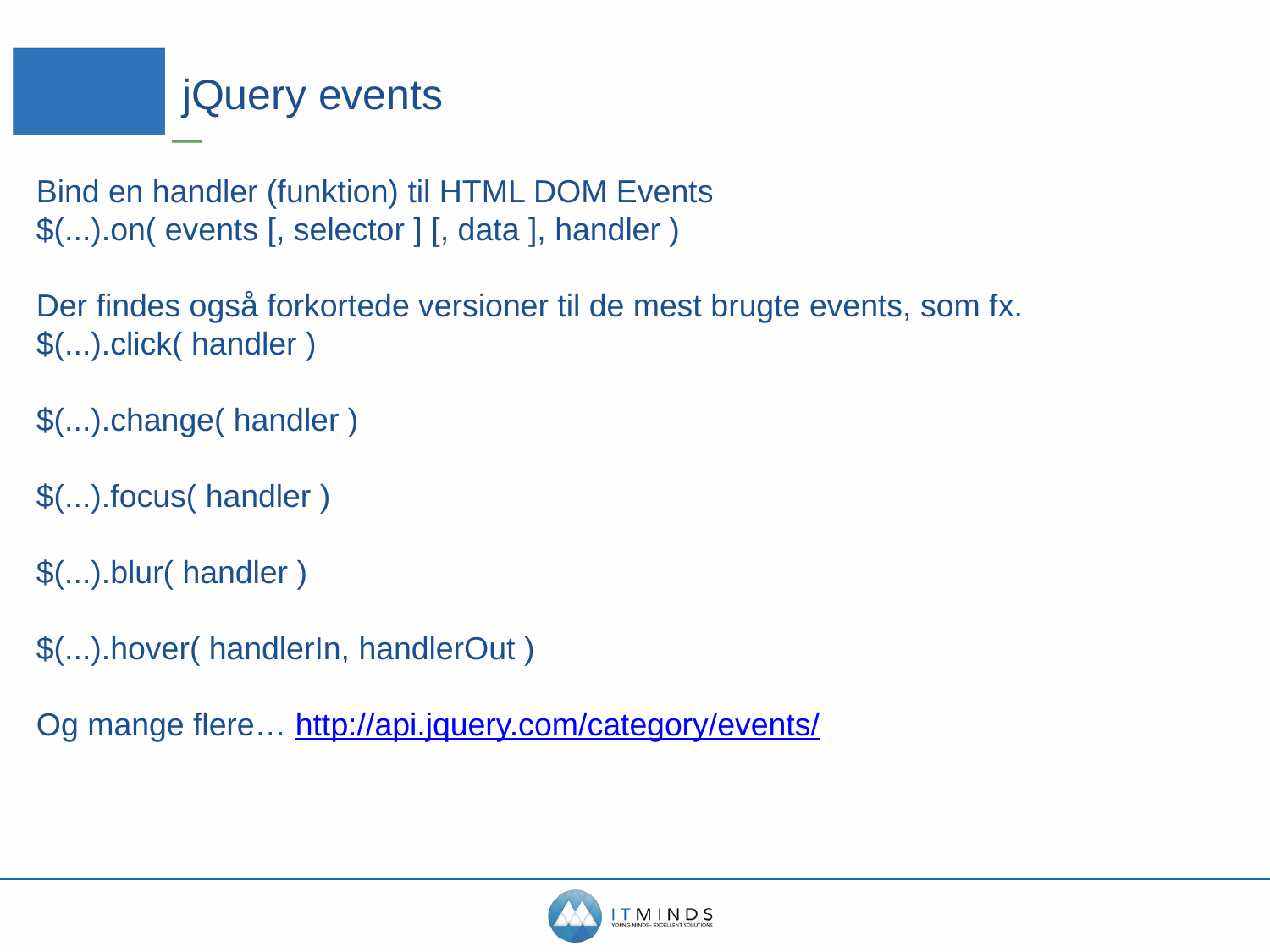

# jQuery events

Bind en handler (funktion) til HTML DOM Events
$(...).on( events [, selector ] [, data ], handler )

Der findes også forkortede versioner til de mest brugte events, som fx.
$(...).click( handler )

$(...).change( handler )

$(...).focus( handler )

$(...).blur( handler )

$(...).hover( handlerIn, handlerOut )

Og mange flere… http://api.jquery.com/category/events/